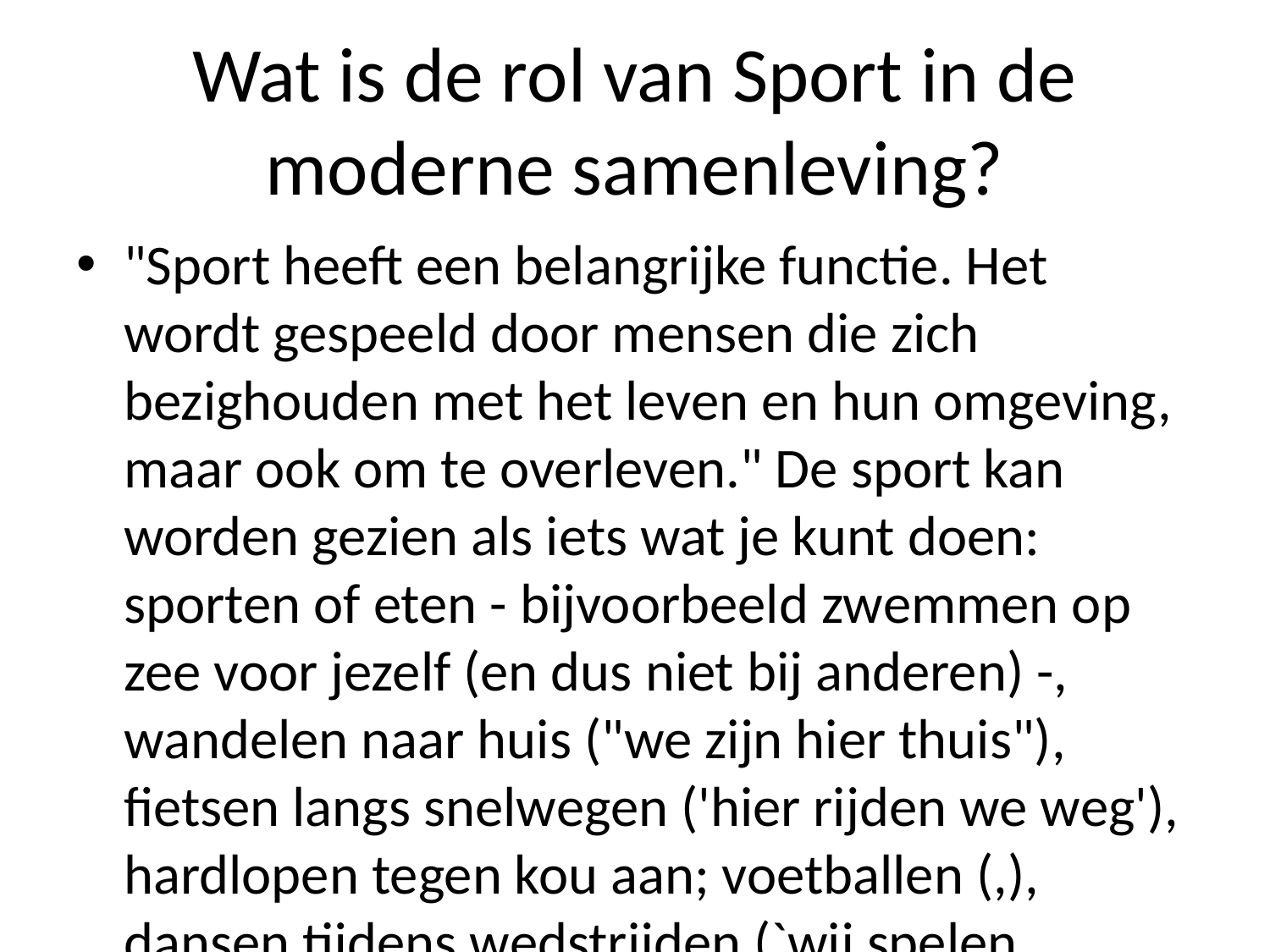

# Wat is de rol van Sport in de moderne samenleving?
"Sport heeft een belangrijke functie. Het wordt gespeeld door mensen die zich bezighouden met het leven en hun omgeving, maar ook om te overleven." De sport kan worden gezien als iets wat je kunt doen: sporten of eten - bijvoorbeeld zwemmen op zee voor jezelf (en dus niet bij anderen) -, wandelen naar huis ("we zijn hier thuis"), fietsen langs snelwegen ('hier rijden we weg'), hardlopen tegen kou aan; voetballen (,), dansen tijdens wedstrijden (`wij spelen vanavond') enzovoort... Maar dat gaat vooral over voetbal-sportiviteit", zegt Van der Laan uit Amsterdam waar hij opgroeide toen Ajax werd opgericht.""Ik heb nooit meegedaan boksen geweest," vertelt ze lachend terug na afloop terwijl zij haar ogen dichtkneep alsof er niets meer was gebeurd dan één wedstrijd per week tussen twee teams.''De KNVB wil graag weten hoe topsporters omgaan zonder dopinggebruikerijen zoals voetballers maken'', aldus voorzitter Dick Advocaat tegenover RTL Nieuws . "Maar ik vind dit wel heel erg interessant omdat